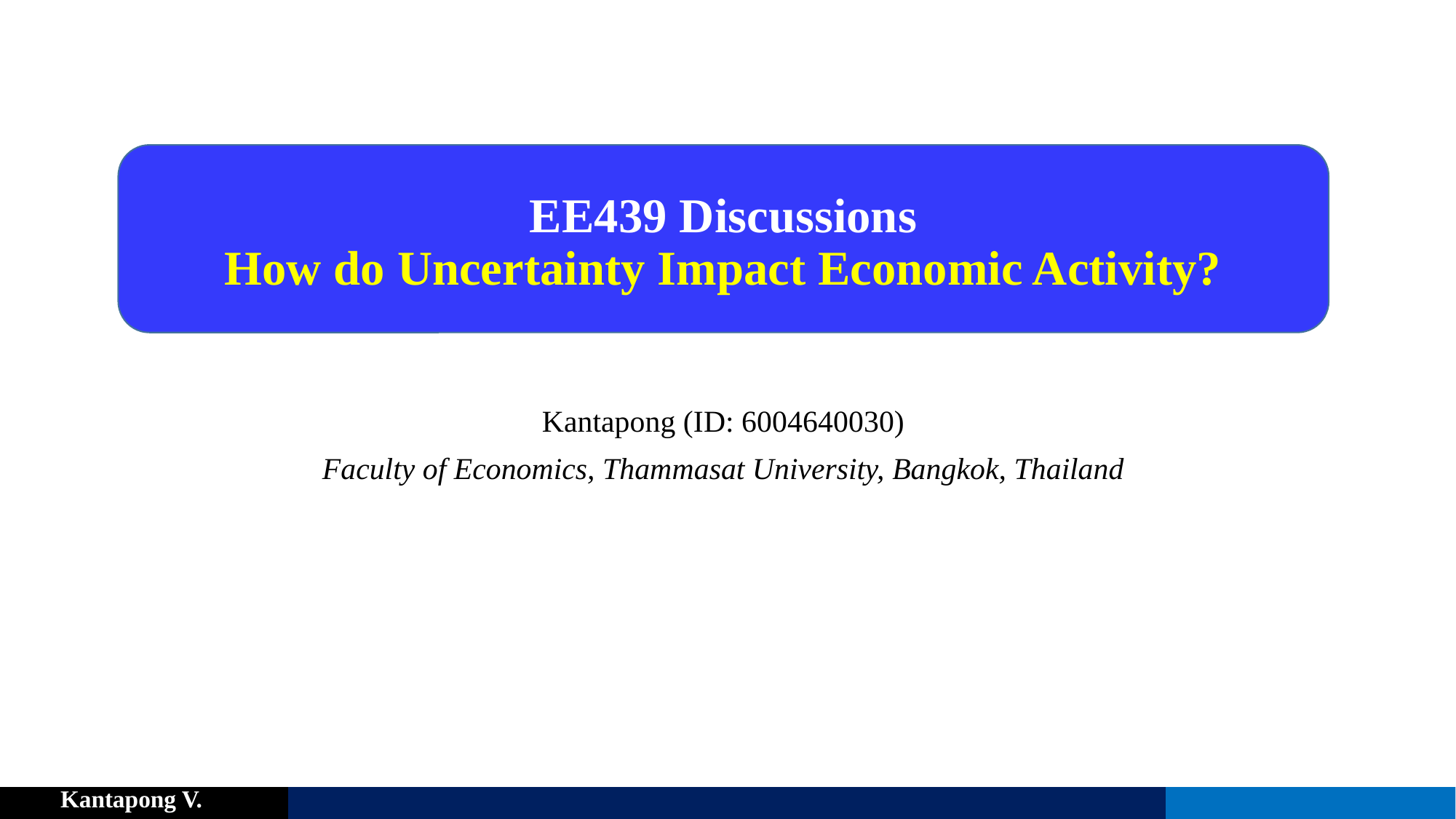

# EE439 Discussions How do Uncertainty Impact Economic Activity?
Kantapong (ID: 6004640030)
Faculty of Economics, Thammasat University, Bangkok, Thailand